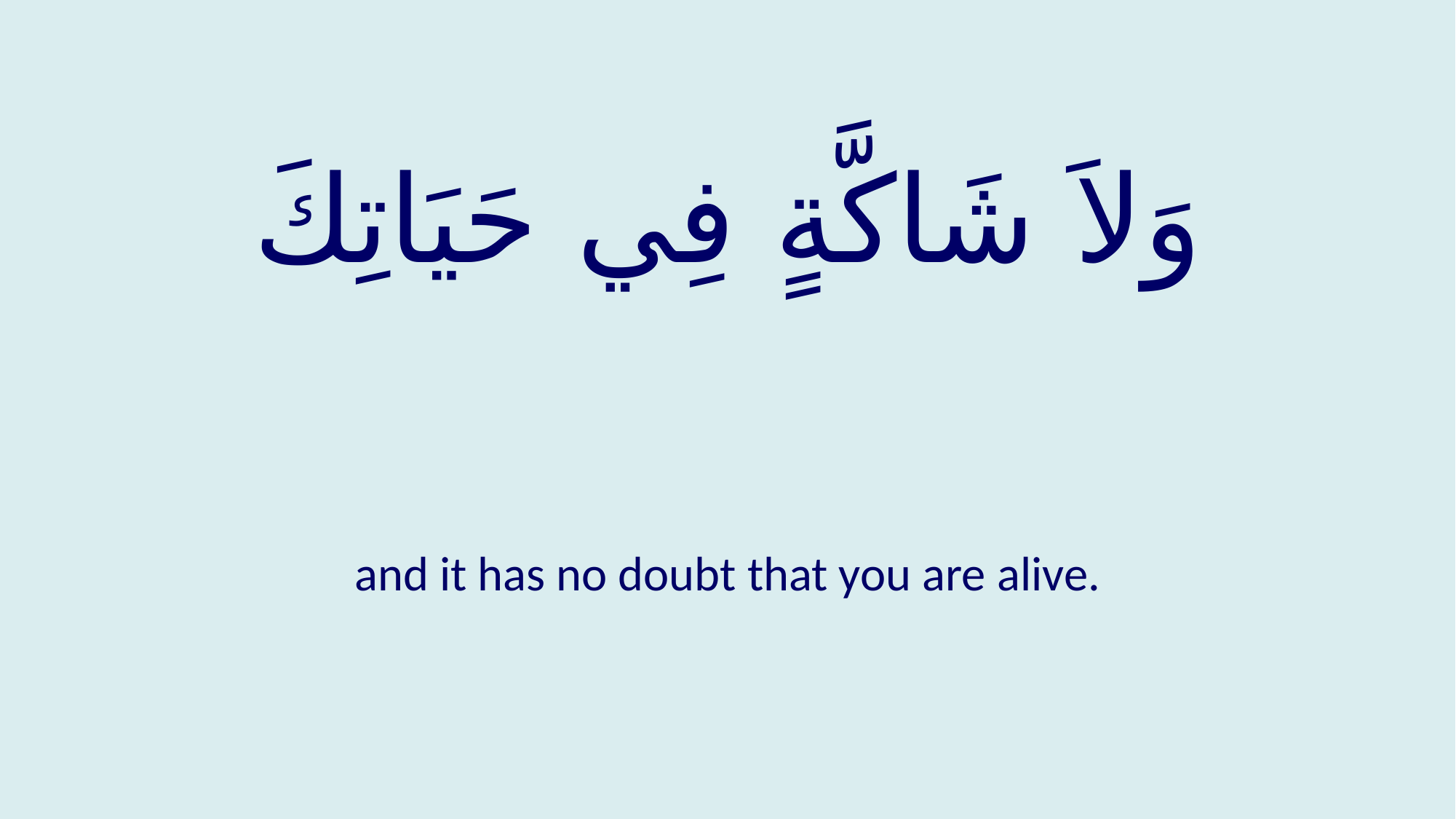

# وَلاَ شَاكَّةٍ فِي حَيَاتِكَ
and it has no doubt that you are alive.